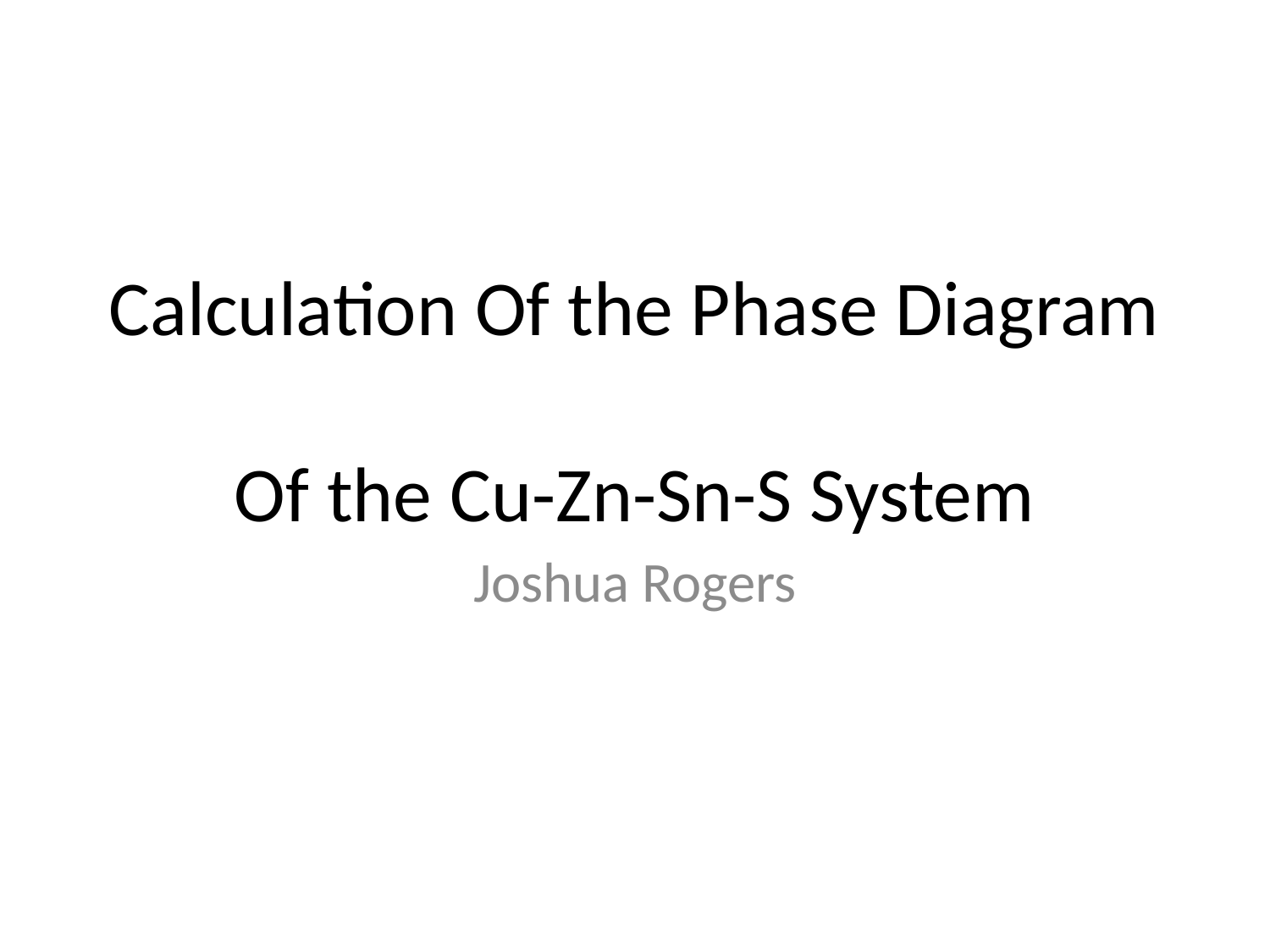

# Calculation Of the Phase Diagram Of the Cu-Zn-Sn-S System
Joshua Rogers